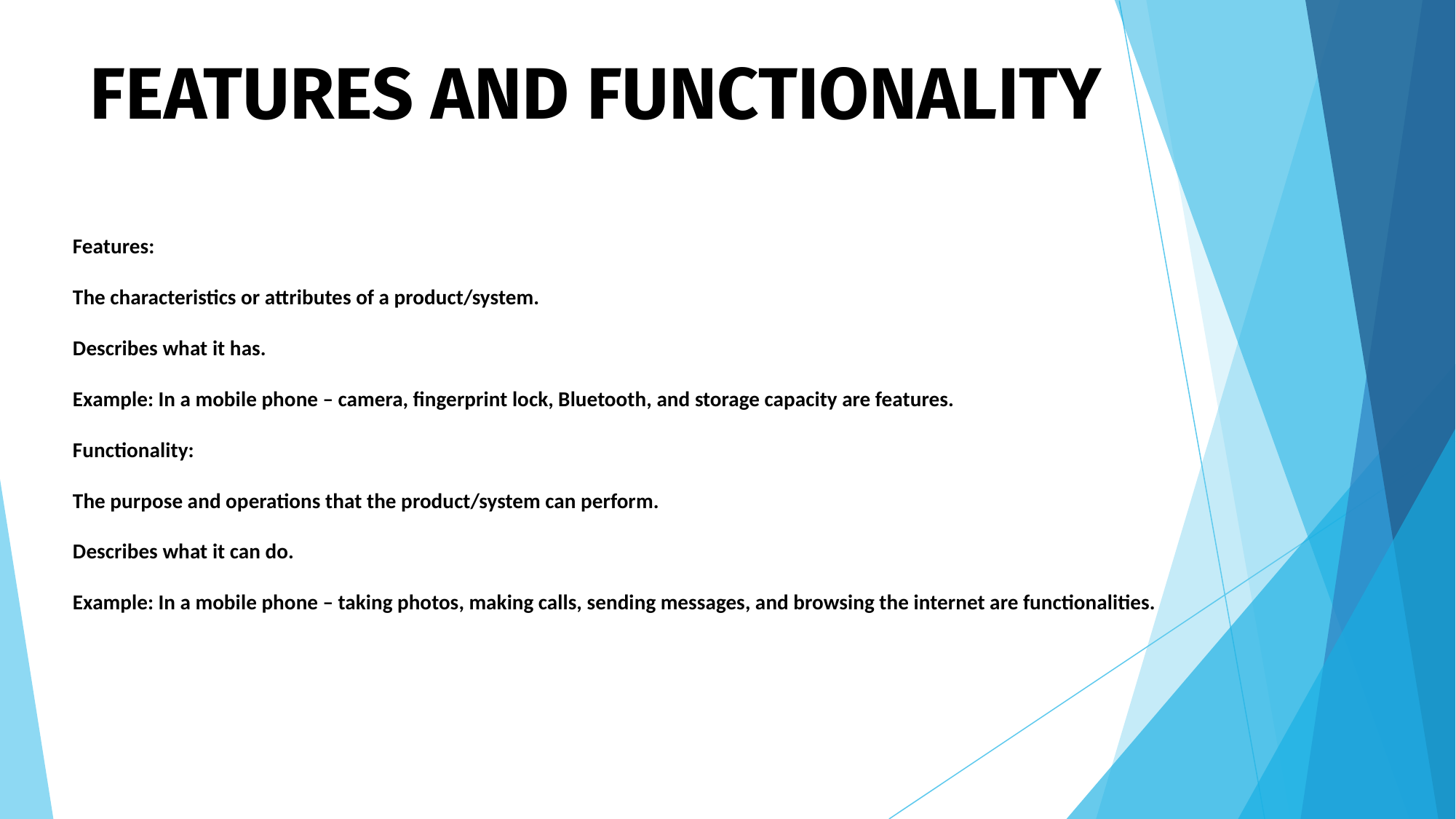

# FEATURES AND FUNCTIONALITY
Features:

The characteristics or attributes of a product/system.

Describes what it has.

Example: In a mobile phone – camera, fingerprint lock, Bluetooth, and storage capacity are features.

Functionality:

The purpose and operations that the product/system can perform.

Describes what it can do.

Example: In a mobile phone – taking photos, making calls, sending messages, and browsing the internet are functionalities.